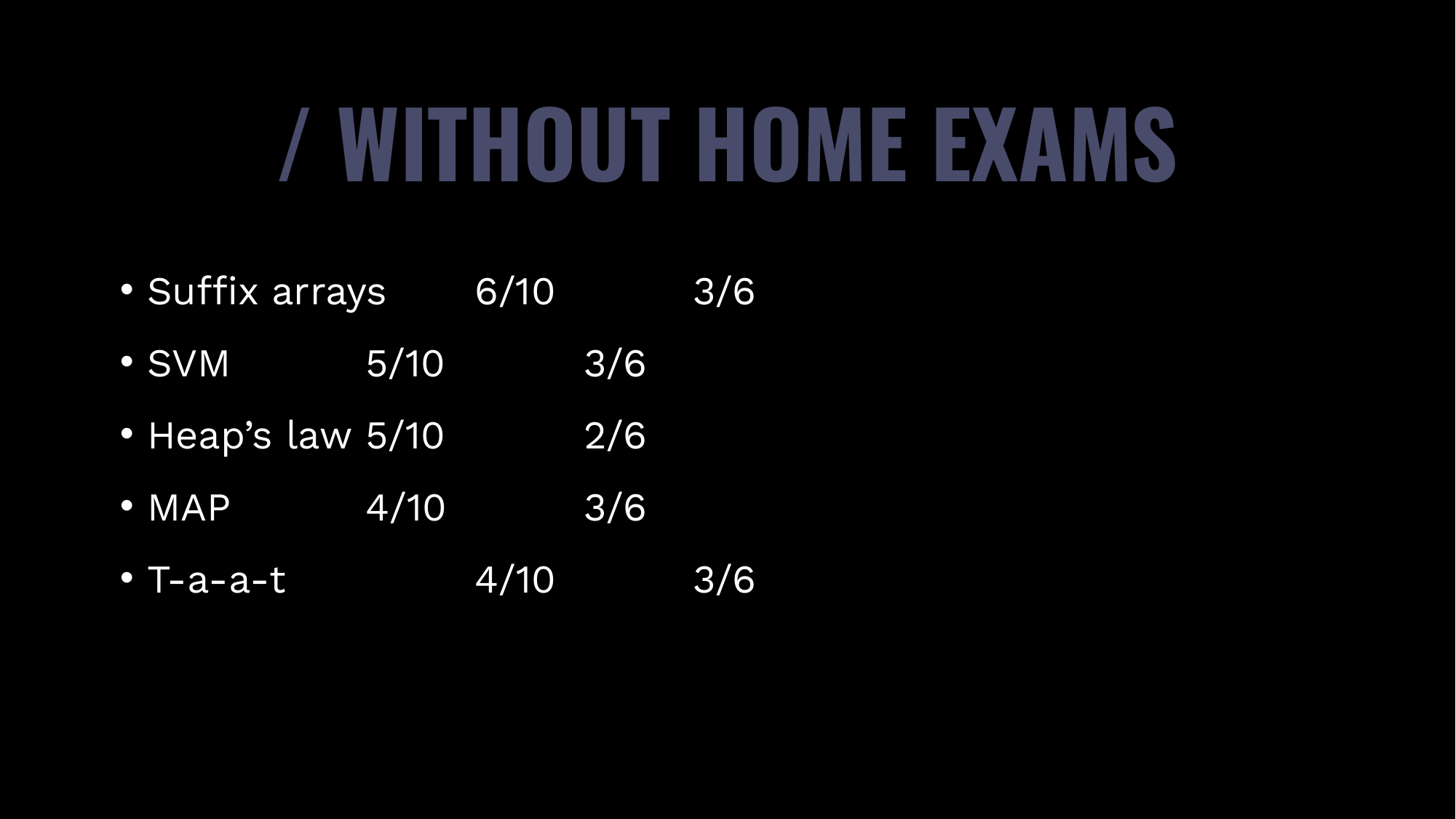

# / without home exams
Suffix arrays	6/10		3/6
SVM		5/10		3/6
Heap’s law	5/10		2/6
MAP		4/10		3/6
T-a-a-t		4/10		3/6